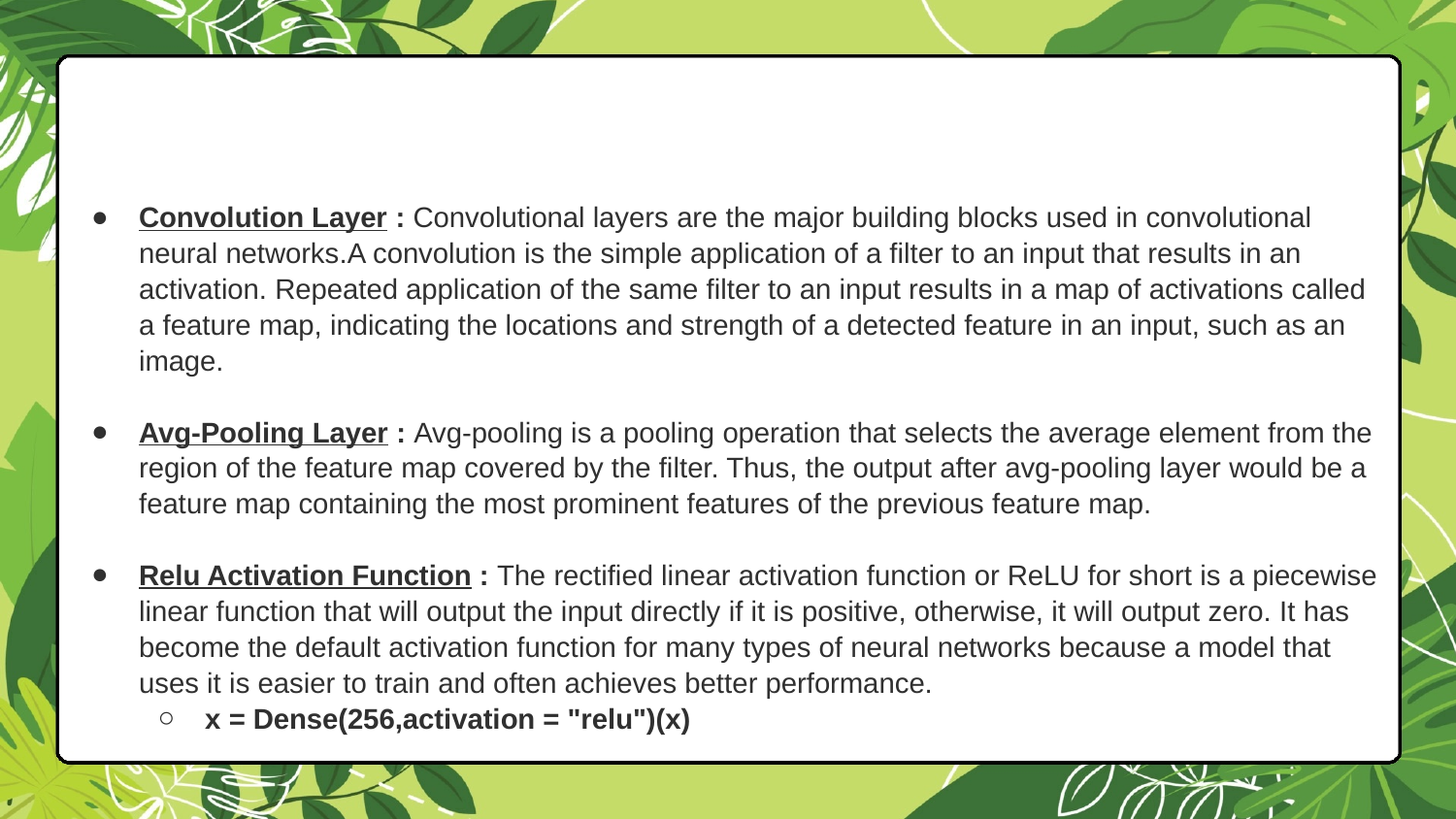

Convolution Layer : Convolutional layers are the major building blocks used in convolutional neural networks.A convolution is the simple application of a filter to an input that results in an activation. Repeated application of the same filter to an input results in a map of activations called a feature map, indicating the locations and strength of a detected feature in an input, such as an image.

Avg-Pooling Layer : Avg-pooling is a pooling operation that selects the average element from the region of the feature map covered by the filter. Thus, the output after avg-pooling layer would be a feature map containing the most prominent features of the previous feature map.

Relu Activation Function : The rectified linear activation function or ReLU for short is a piecewise linear function that will output the input directly if it is positive, otherwise, it will output zero. It has become the default activation function for many types of neural networks because a model that uses it is easier to train and often achieves better performance.
x = Dense(256,activation = "relu")(x)